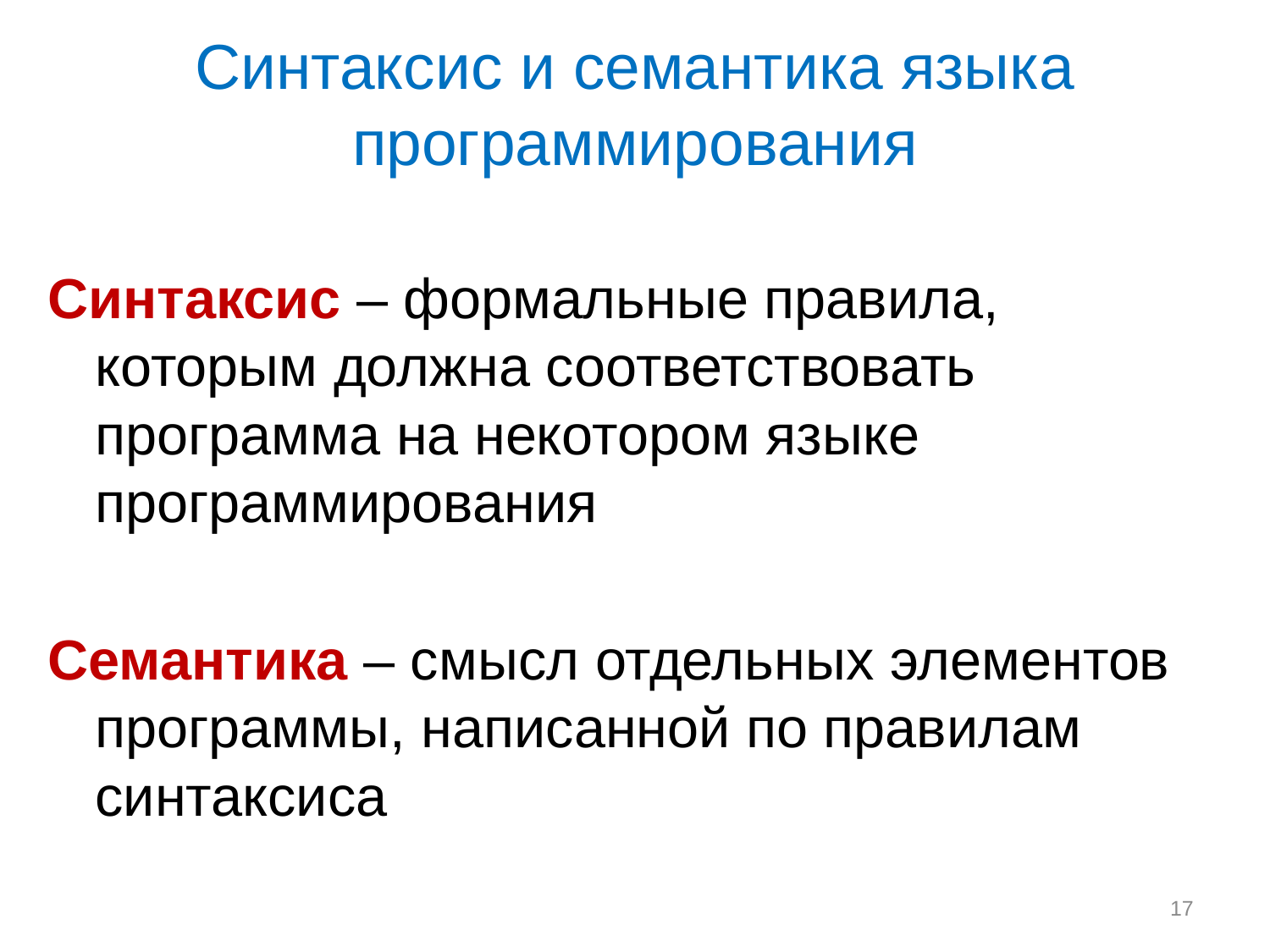

# Синтаксис и семантика языка программирования
Синтаксис – формальные правила, которым должна соответствовать программа на некотором языке программирования

Семантика – смысл отдельных элементов программы, написанной по правилам синтаксиса

17